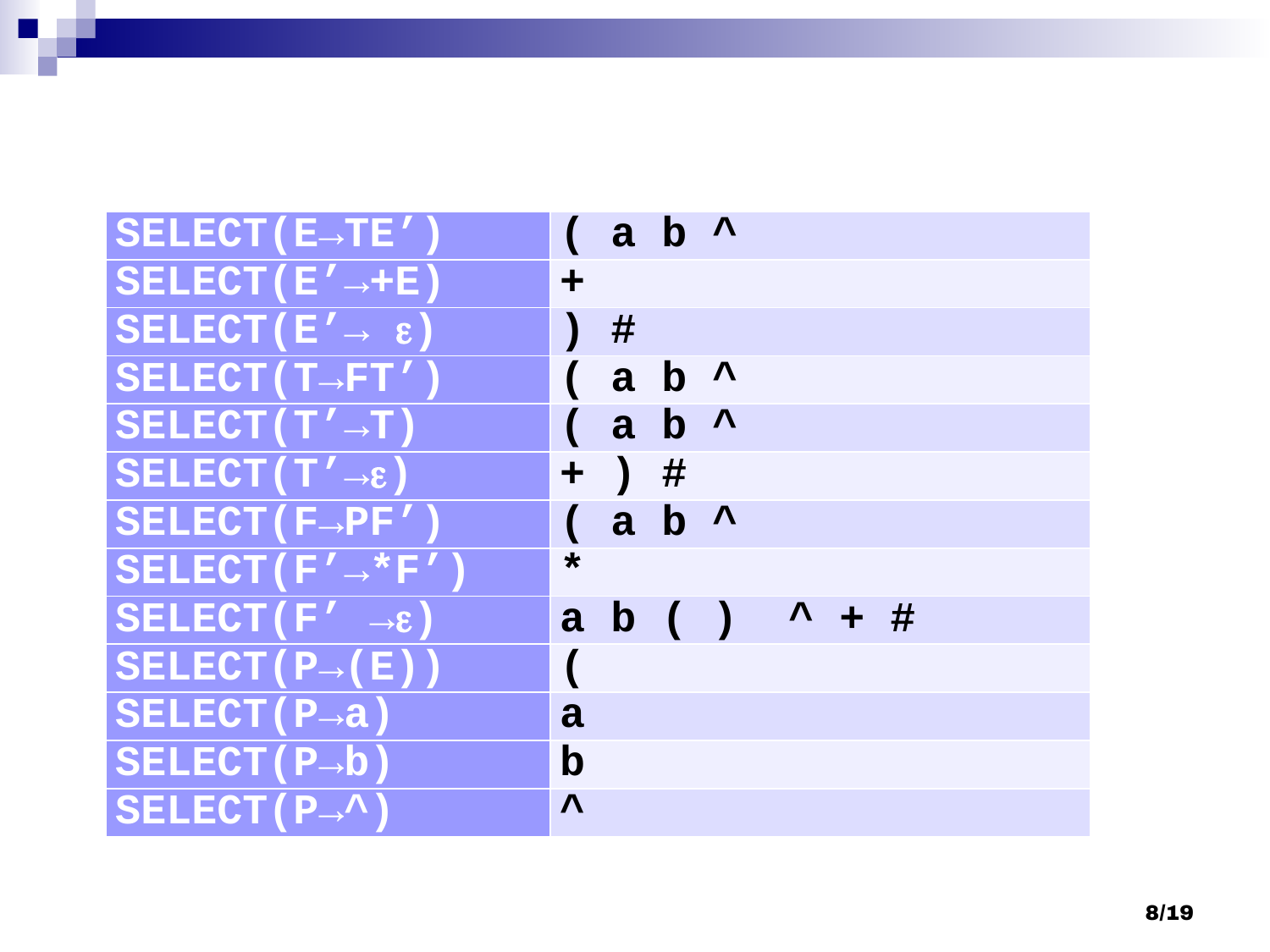

#
| SELECT(E→TE’) | ( a b ^ |
| --- | --- |
| SELECT(E’→+E) | + |
| SELECT(E’→ ε) | ) # |
| SELECT(T→FT’) | ( a b ^ |
| SELECT(T’→T) | ( a b ^ |
| SELECT(T’→ε) | + ) # |
| SELECT(F→PF’) | ( a b ^ |
| SELECT(F’→\*F’) | \* |
| SELECT(F’ →ε) | a b ( ) ^ + # |
| SELECT(P→(E)) | ( |
| SELECT(P→a) | a |
| SELECT(P→b) | b |
| SELECT(P→^) | ^ |
8/19